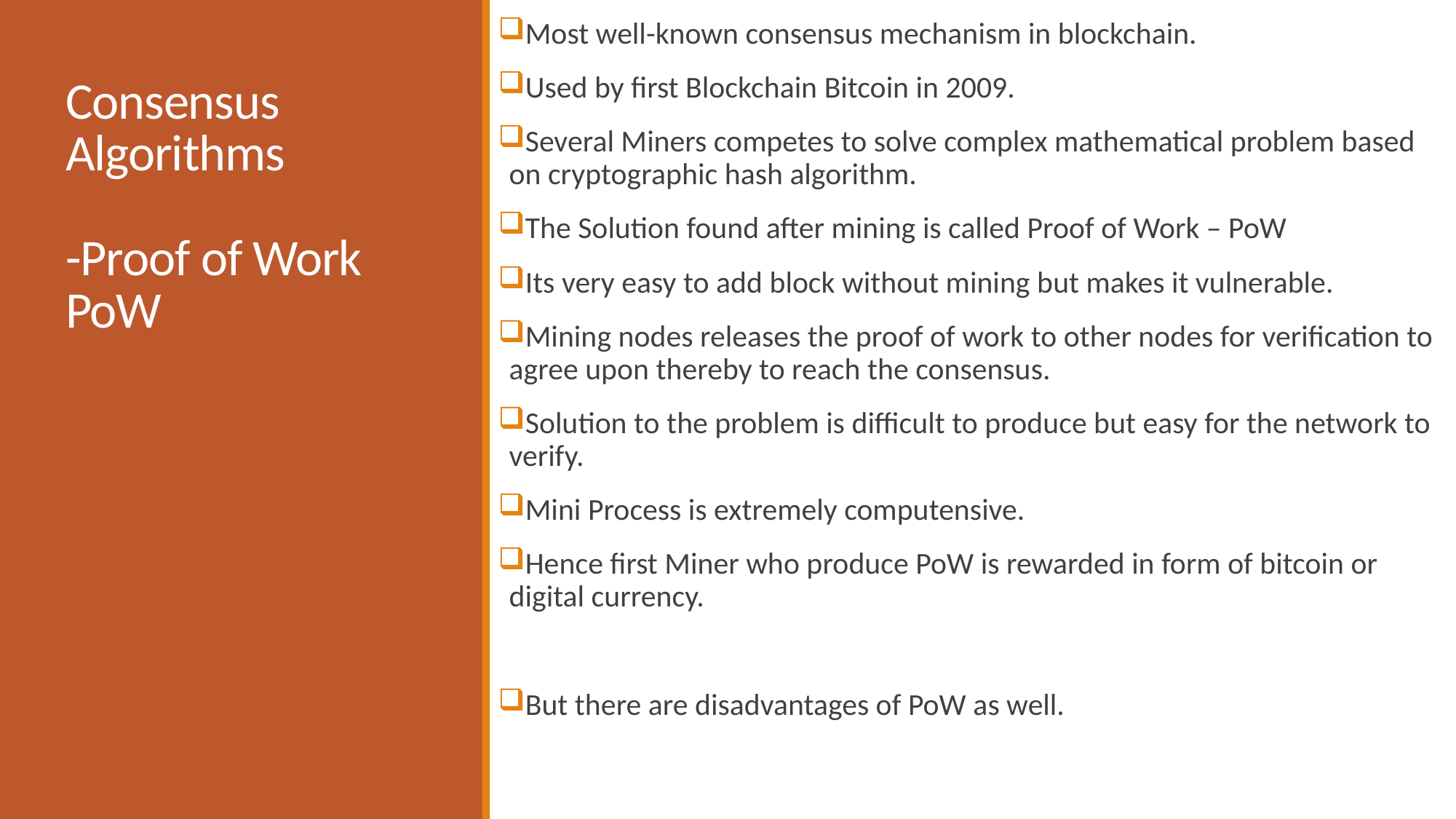

Most well-known consensus mechanism in blockchain.
Used by first Blockchain Bitcoin in 2009.
Several Miners competes to solve complex mathematical problem based on cryptographic hash algorithm.
The Solution found after mining is called Proof of Work – PoW
Its very easy to add block without mining but makes it vulnerable.
Mining nodes releases the proof of work to other nodes for verification to agree upon thereby to reach the consensus.
Solution to the problem is difficult to produce but easy for the network to verify.
Mini Process is extremely computensive.
Hence first Miner who produce PoW is rewarded in form of bitcoin or digital currency.

But there are disadvantages of PoW as well.

# Consensus Algorithms -Proof of Work PoW